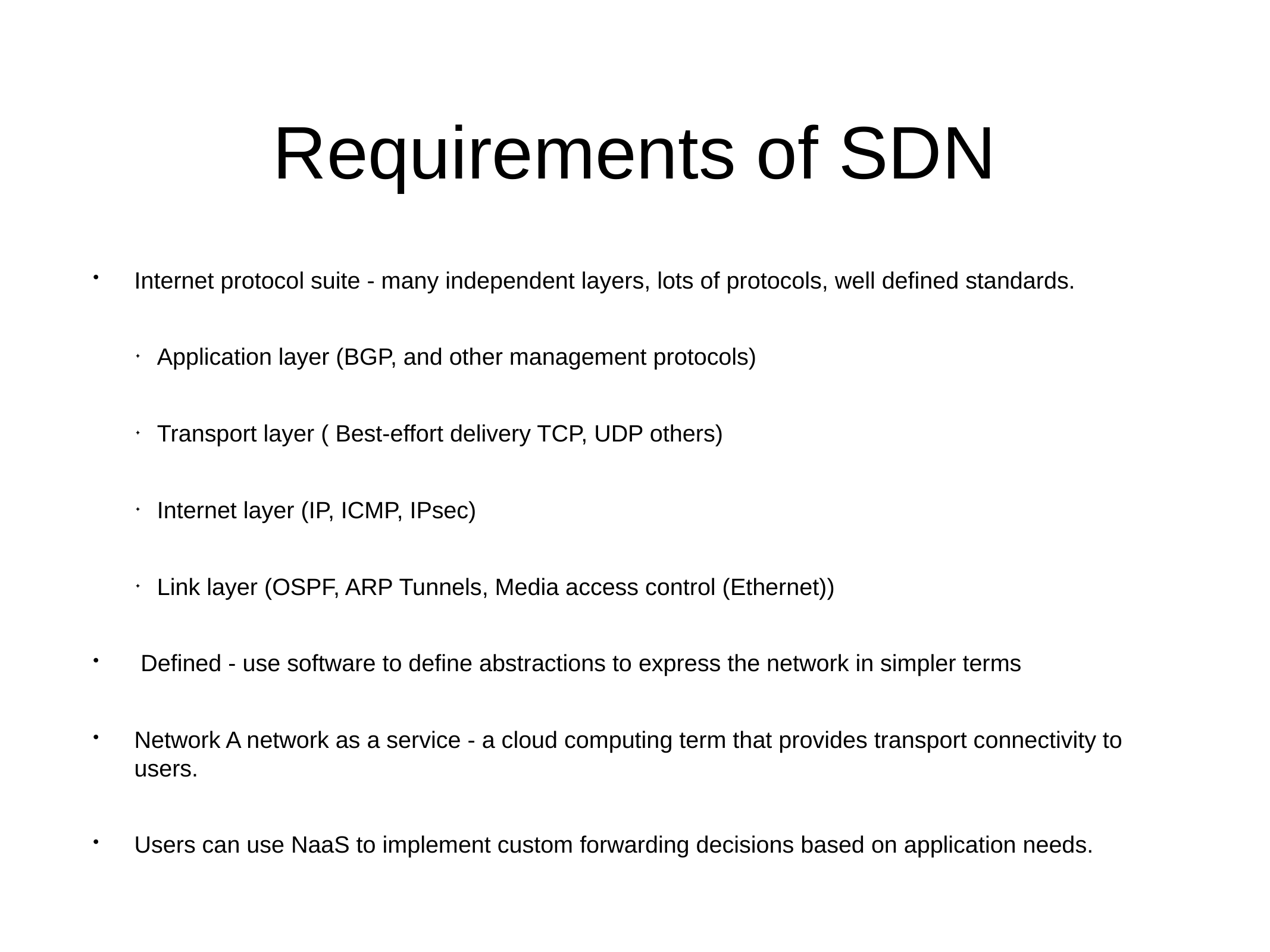

# Requirements of SDN
Internet protocol suite - many independent layers, lots of protocols, well defined standards.
Application layer (BGP, and other management protocols)
Transport layer ( Best-effort delivery TCP, UDP others)
Internet layer (IP, ICMP, IPsec)
Link layer (OSPF, ARP Tunnels, Media access control (Ethernet))
 Defined - use software to define abstractions to express the network in simpler terms
Network A network as a service - a cloud computing term that provides transport connectivity to users.
Users can use NaaS to implement custom forwarding decisions based on application needs.